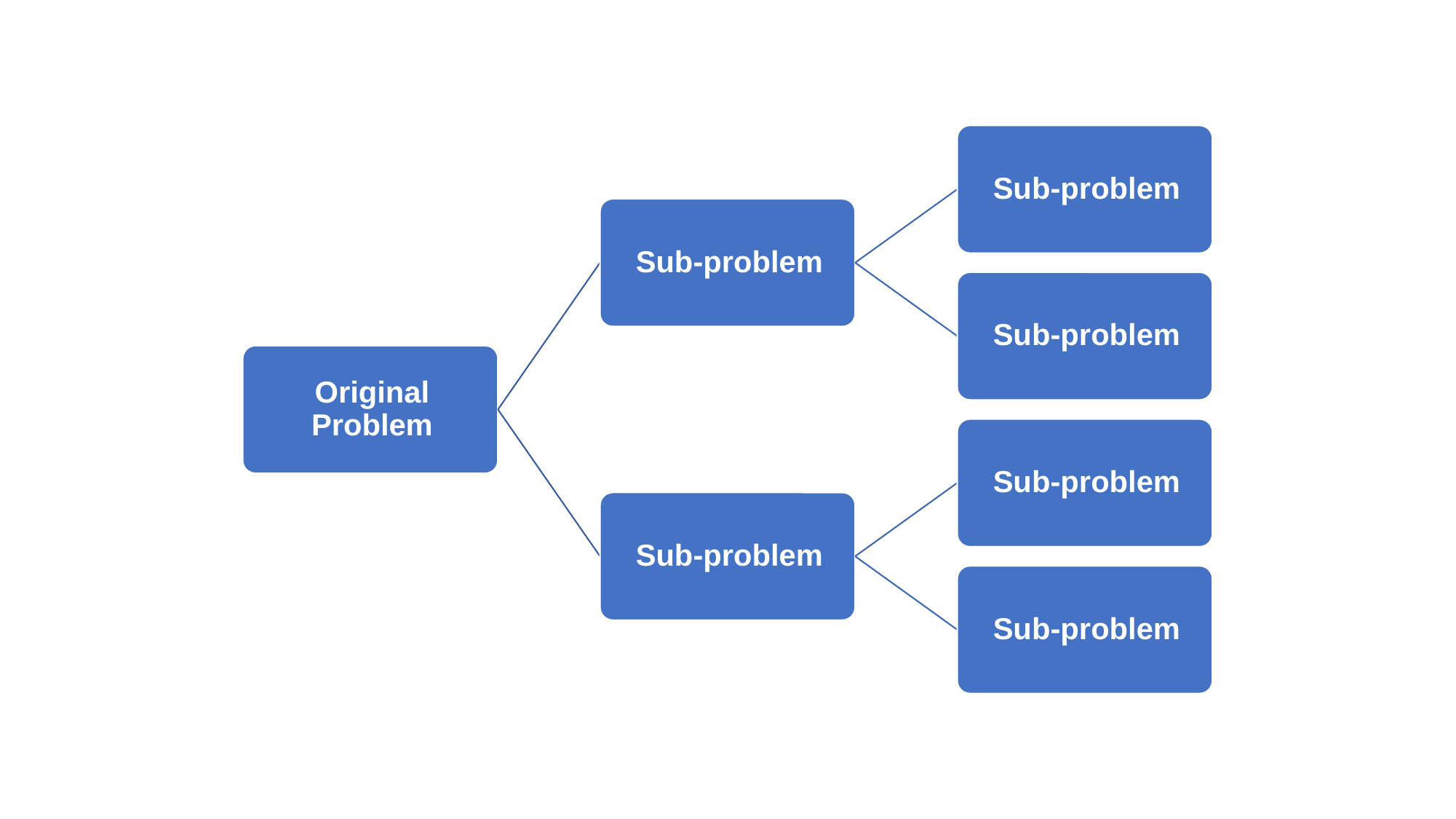

Original Problem

Sub-problem

Sub-problem

Sub-problem

Sub-problem

Sub-problem

Sub-problem